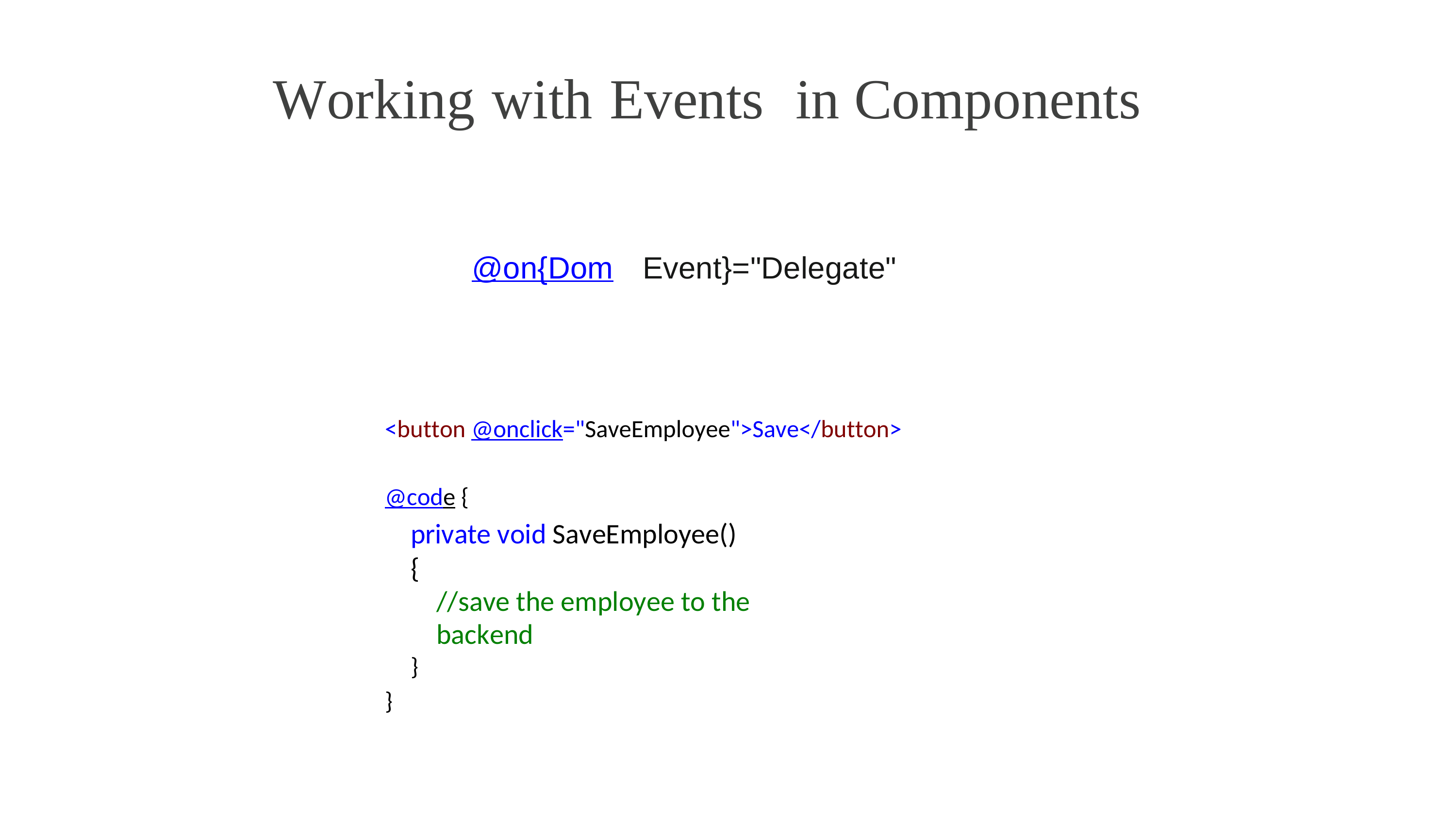

Working
with
Events
in
Components
@on{Dom
Event}="Delegate"
<button @onclick="SaveEmployee">Save</button>
@code {
private void SaveEmployee()
{
//save the employee to the backend
}
}